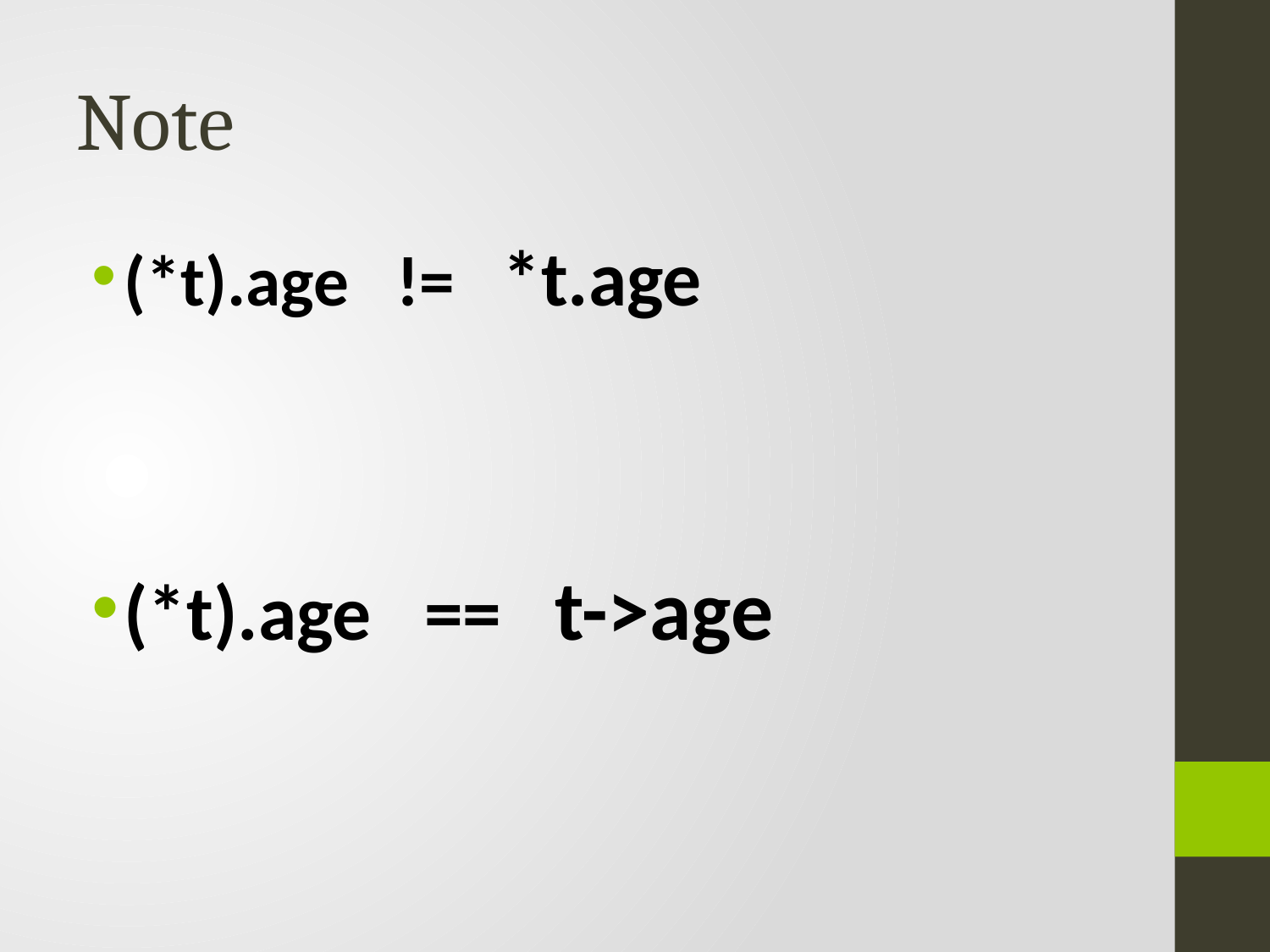

# Note
(*t).age   !=   *t.age

(*t).age   ==   t->age